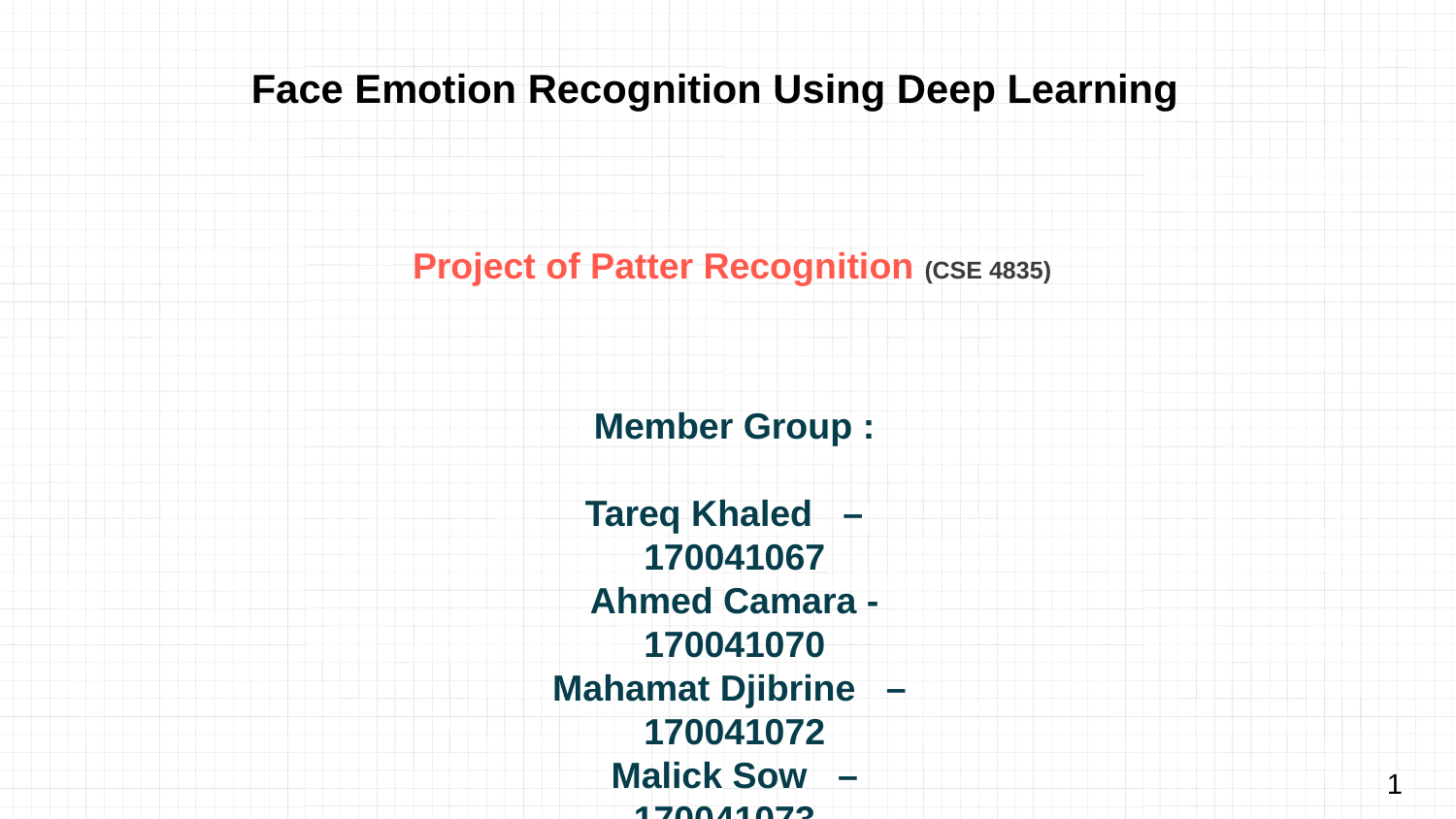

Face Emotion Recognition Using Deep Learning
# Project of Patter Recognition (CSE 4835)
Member Group :

Tareq Khaled   –   170041067
Ahmed Camara - 170041070
Mahamat Djibrine   –  170041072
 Malick Sow   –  170041073
1